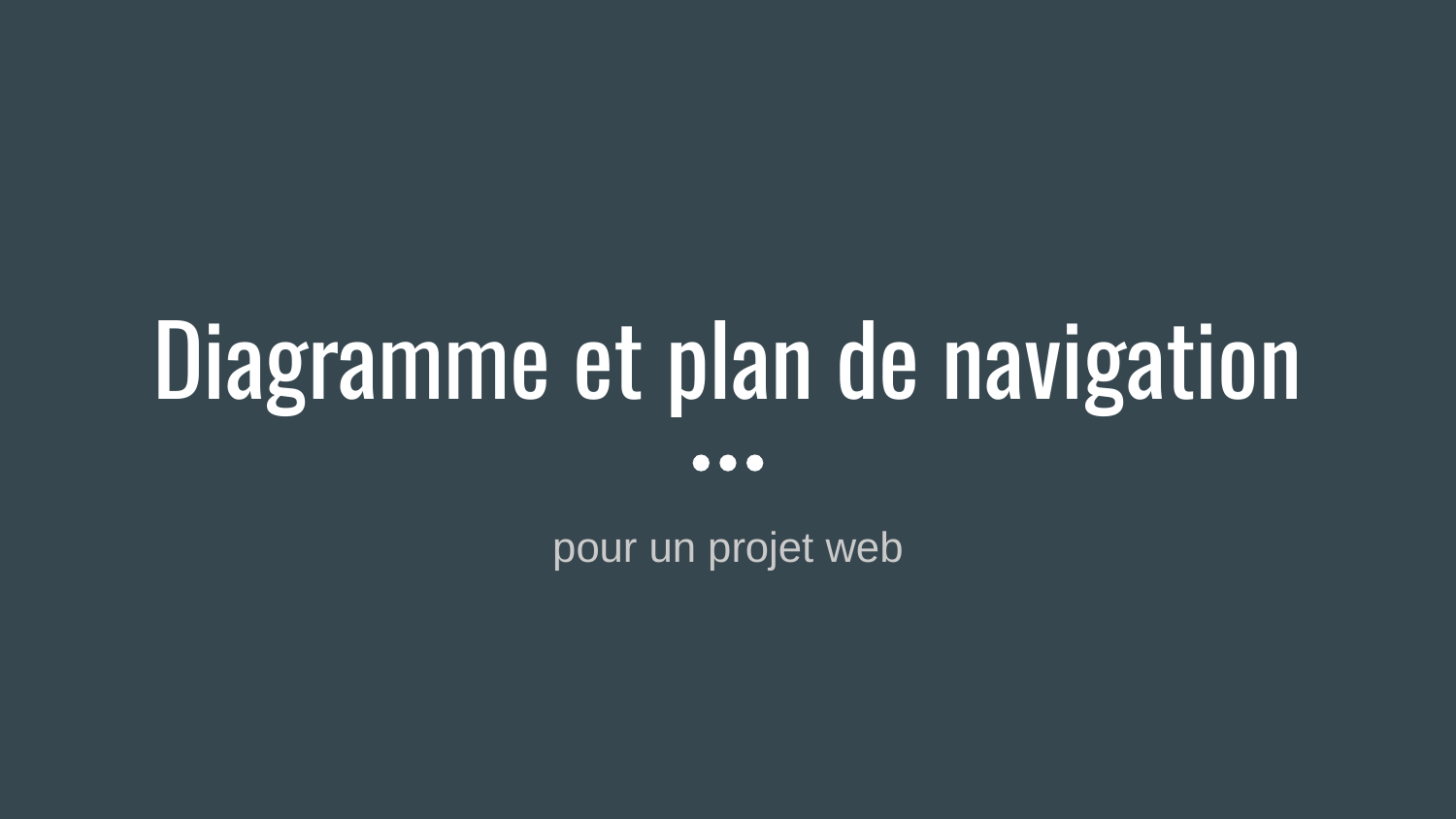

# Diagramme et plan de navigation
pour un projet web